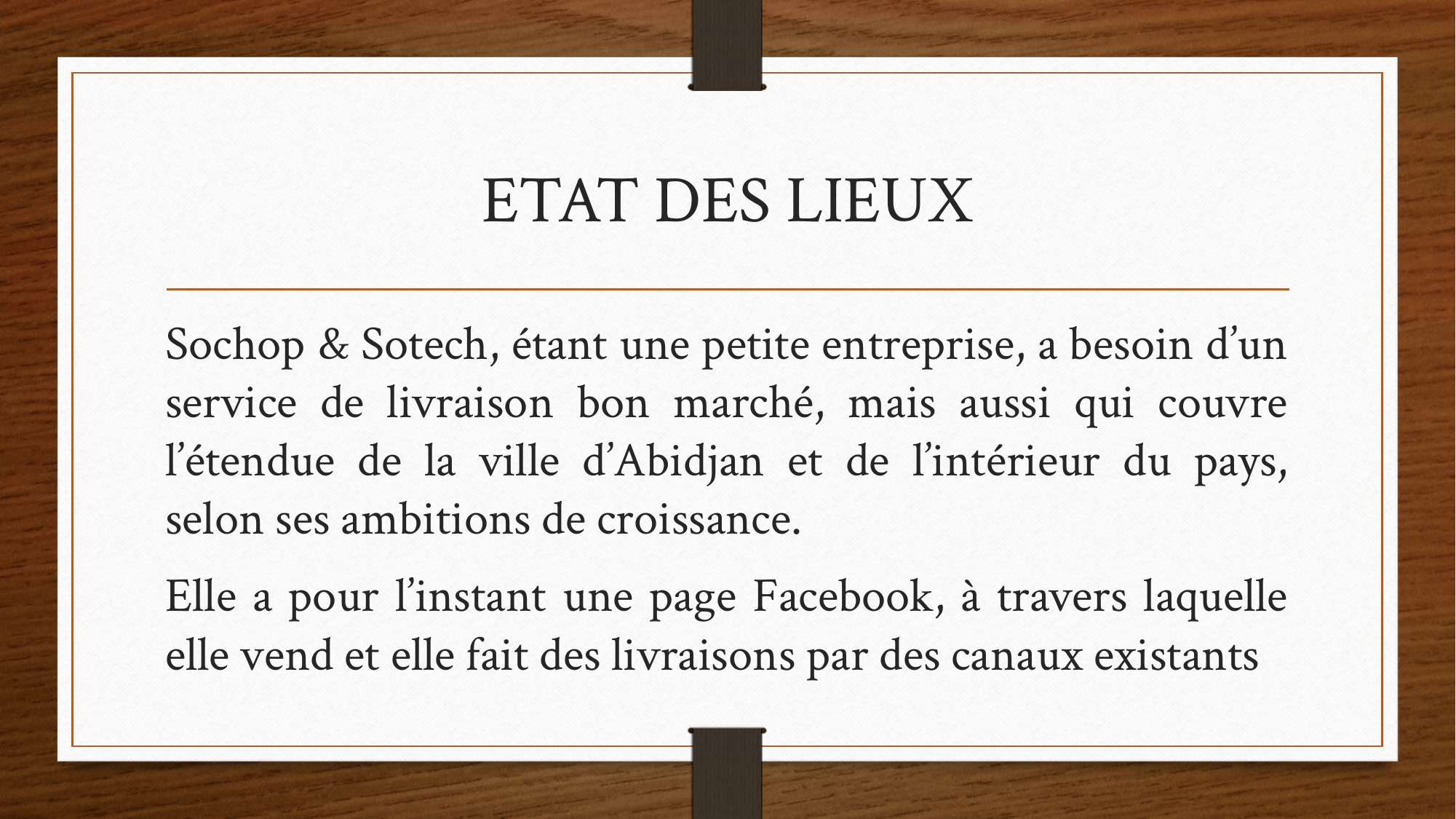

# ETAT DES LIEUX
Sochop & Sotech, étant une petite entreprise, a besoin d’un service de livraison bon marché, mais aussi qui couvre l’étendue de la ville d’Abidjan et de l’intérieur du pays, selon ses ambitions de croissance.
Elle a pour l’instant une page Facebook, à travers laquelle elle vend et elle fait des livraisons par des canaux existants